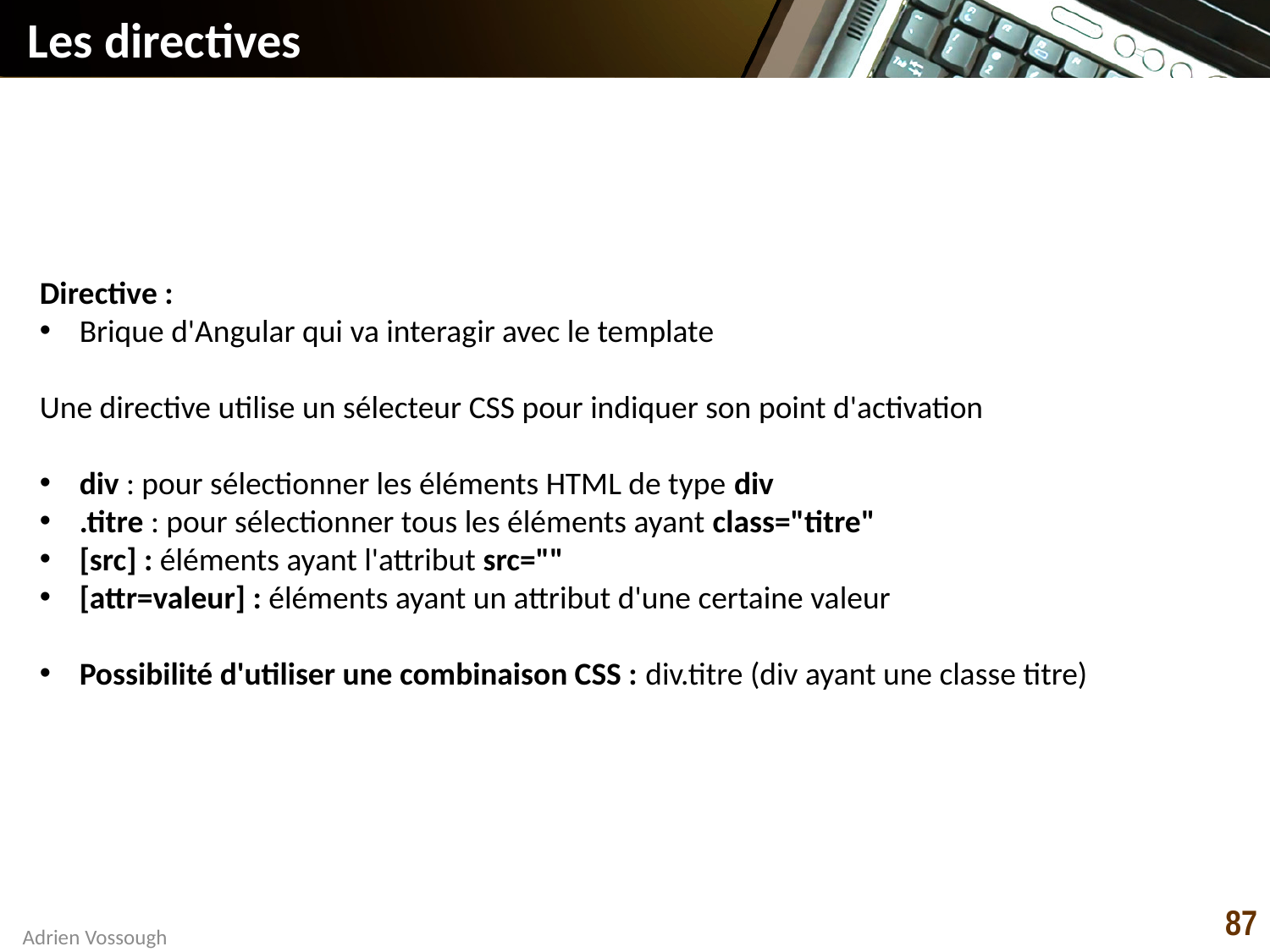

# Les directives
Directive :
Brique d'Angular qui va interagir avec le template

Une directive utilise un sélecteur CSS pour indiquer son point d'activation

div : pour sélectionner les éléments HTML de type div
.titre : pour sélectionner tous les éléments ayant class="titre"
[src] : éléments ayant l'attribut src=""
[attr=valeur] : éléments ayant un attribut d'une certaine valeur

Possibilité d'utiliser une combinaison CSS : div.titre (div ayant une classe titre)
87
Adrien Vossough